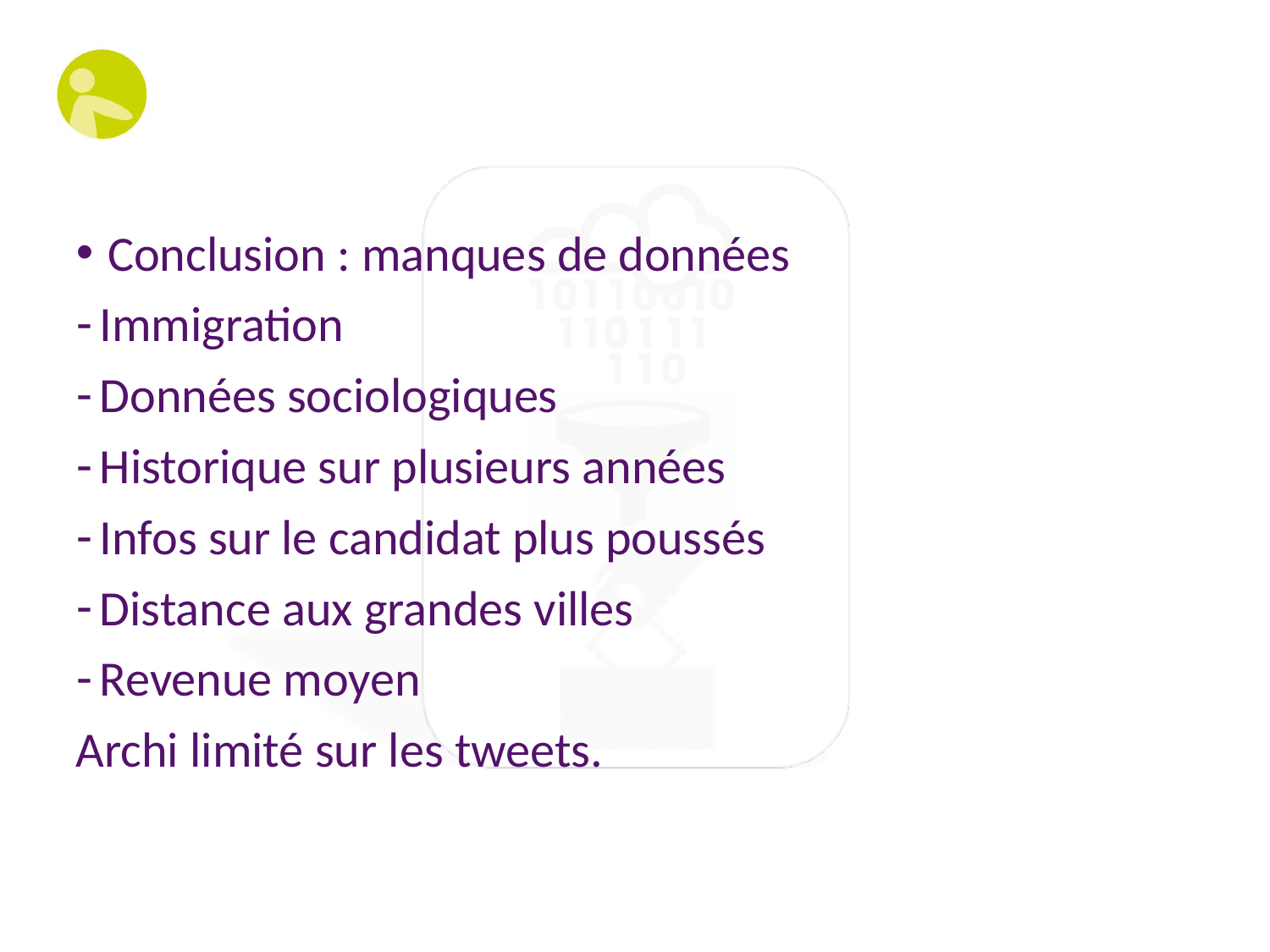

#
Conclusion : manques de données
Immigration
Données sociologiques
Historique sur plusieurs années
Infos sur le candidat plus poussés
Distance aux grandes villes
Revenue moyen
Archi limité sur les tweets.